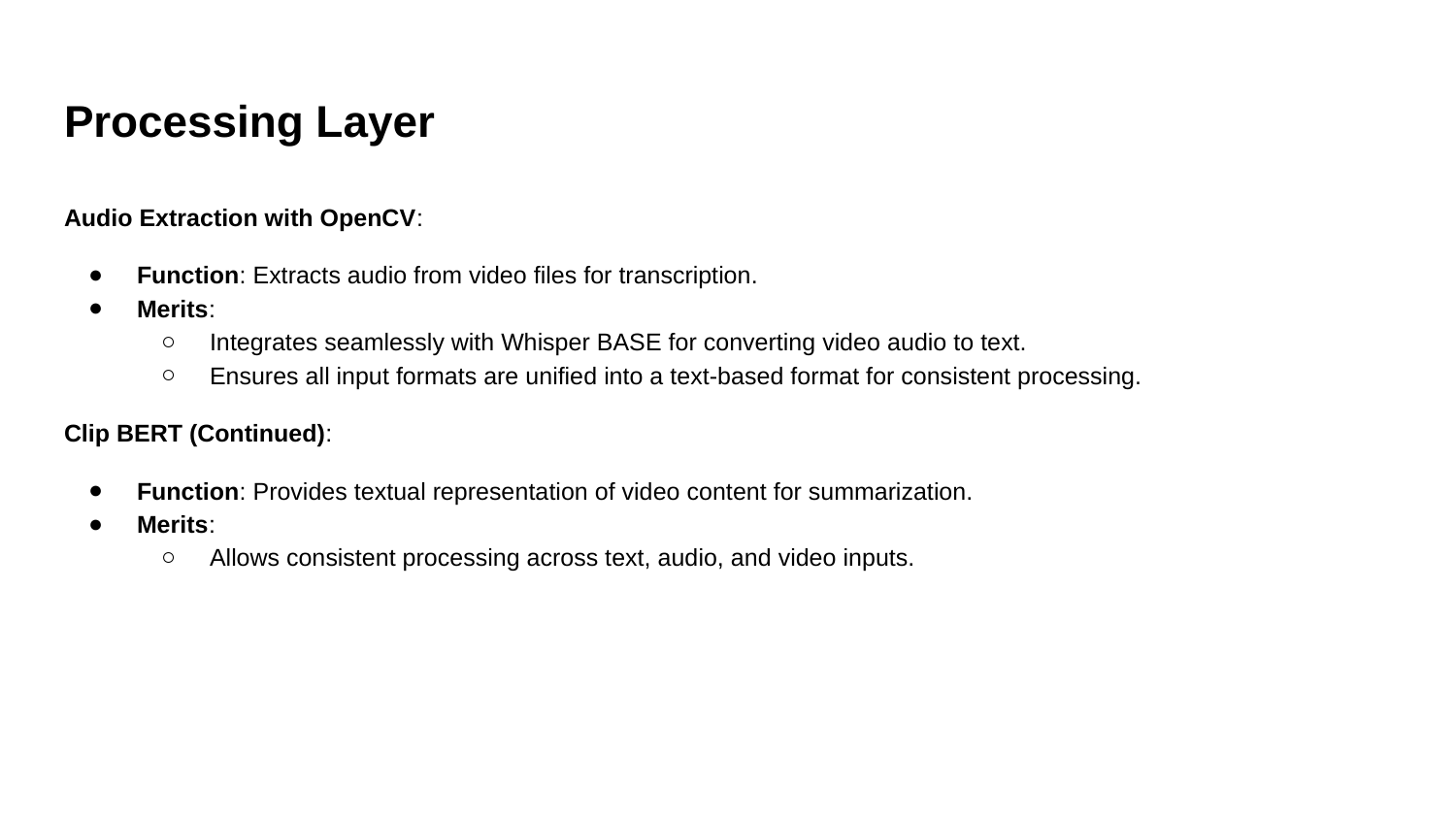

# Processing Layer

Audio Extraction with OpenCV:
Function: Extracts audio from video files for transcription.
Merits:
Integrates seamlessly with Whisper BASE for converting video audio to text.
Ensures all input formats are unified into a text-based format for consistent processing.
Clip BERT (Continued):
Function: Provides textual representation of video content for summarization.
Merits:
Allows consistent processing across text, audio, and video inputs.